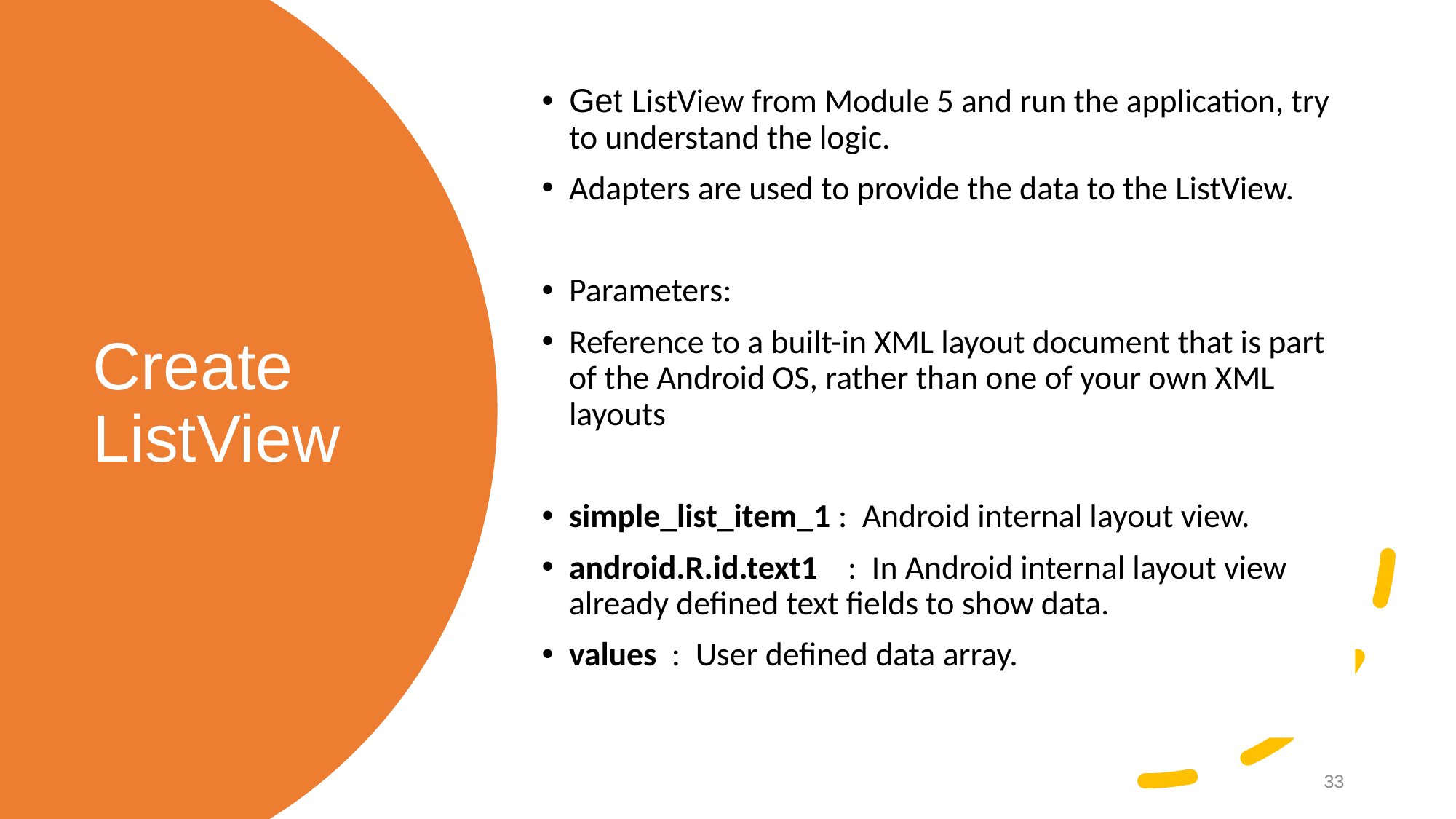

Get ListView from Module 5 and run the application, try to understand the logic.
Adapters are used to provide the data to the ListView.

Parameters:
Reference to a built-in XML layout document that is part of the Android OS, rather than one of your own XML layouts

simple_list_item_1 :  Android internal layout view.
android.R.id.text1    :  In Android internal layout view already defined text fields to show data.
values  :  User defined data array.

# Create ListView

33